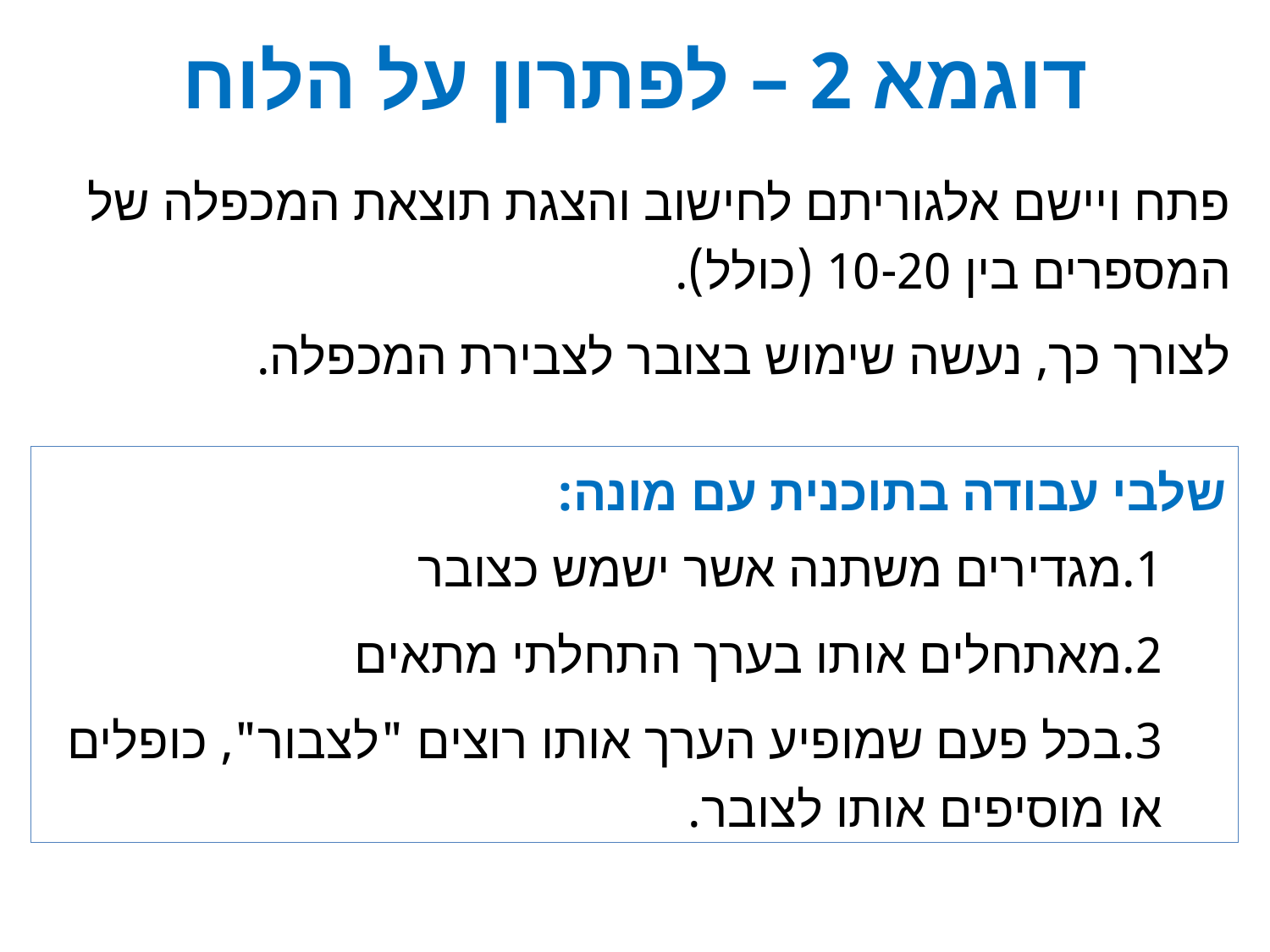

# דוגמא 2 – לפתרון על הלוח
פתח ויישם אלגוריתם לחישוב והצגת תוצאת המכפלה של המספרים בין 10-20 (כולל).
לצורך כך, נעשה שימוש בצובר לצבירת המכפלה.
שלבי עבודה בתוכנית עם מונה:
1.	מגדירים משתנה אשר ישמש כצובר
2.	מאתחלים אותו בערך התחלתי מתאים
3.	בכל פעם שמופיע הערך אותו רוצים "לצבור", כופלים או מוסיפים אותו לצובר.